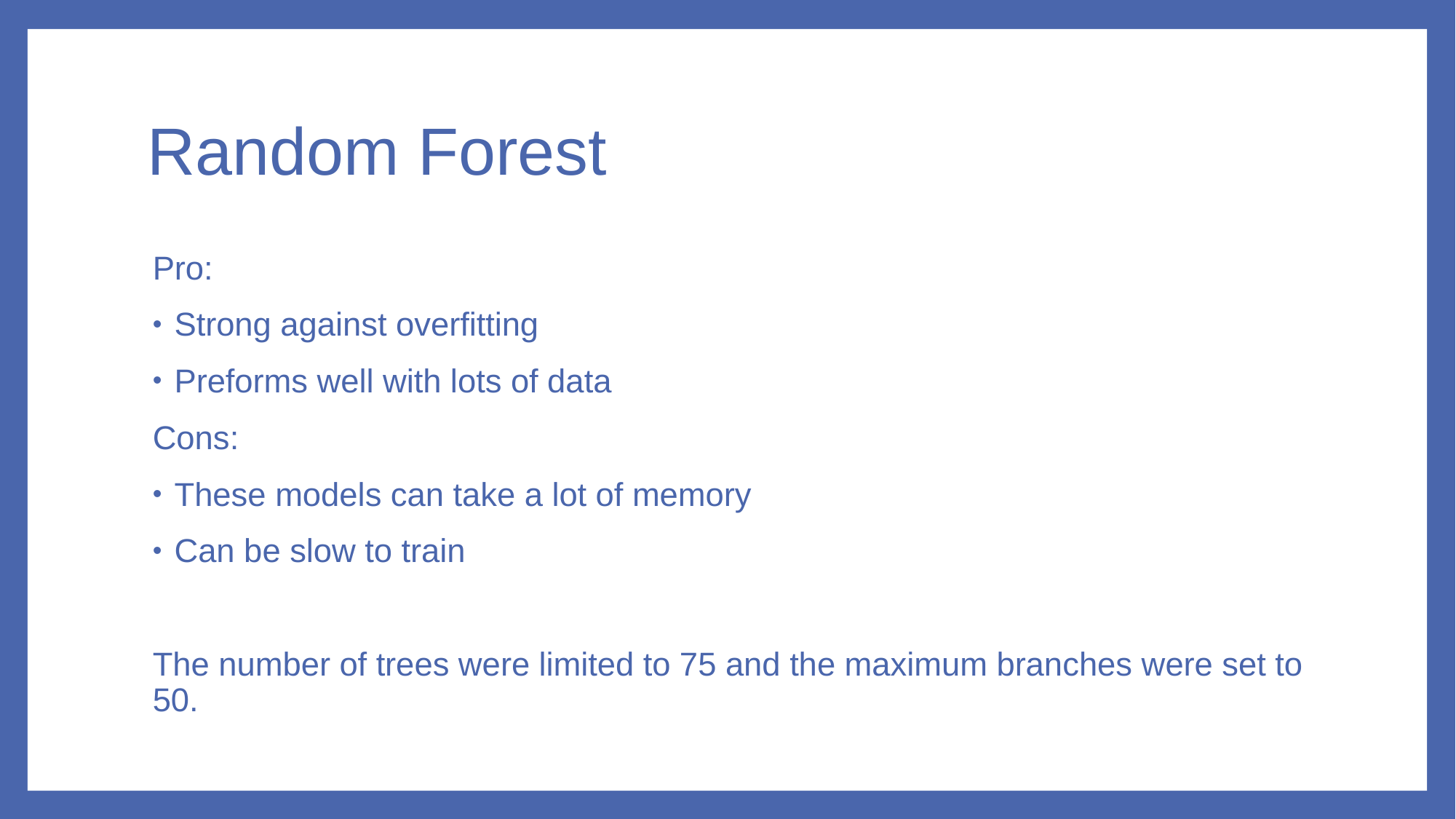

# Random Forest
Pro:
Strong against overfitting
Preforms well with lots of data
Cons:
These models can take a lot of memory
Can be slow to train

The number of trees were limited to 75 and the maximum branches were set to 50.